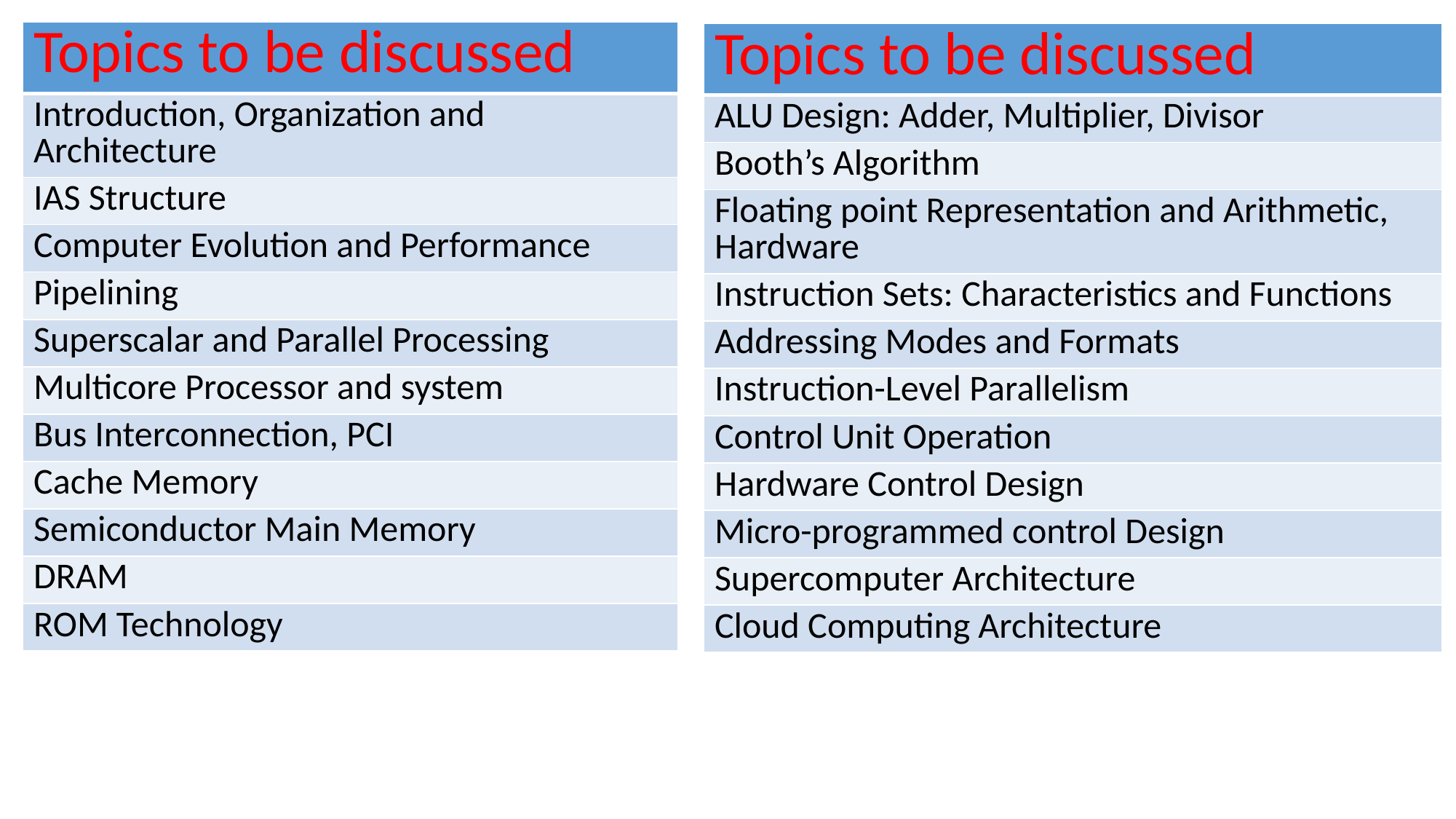

| Topics to be discussed |
| --- |
| Introduction, Organization and Architecture |
| IAS Structure |
| Computer Evolution and Performance |
| Pipelining |
| Superscalar and Parallel Processing |
| Multicore Processor and system |
| Bus Interconnection, PCI |
| Cache Memory |
| Semiconductor Main Memory |
| DRAM |
| ROM Technology |
| Topics to be discussed |
| --- |
| ALU Design: Adder, Multiplier, Divisor |
| Booth’s Algorithm |
| Floating point Representation and Arithmetic, Hardware |
| Instruction Sets: Characteristics and Functions |
| Addressing Modes and Formats |
| Instruction-Level Parallelism |
| Control Unit Operation |
| Hardware Control Design |
| Micro-programmed control Design |
| Supercomputer Architecture |
| Cloud Computing Architecture |